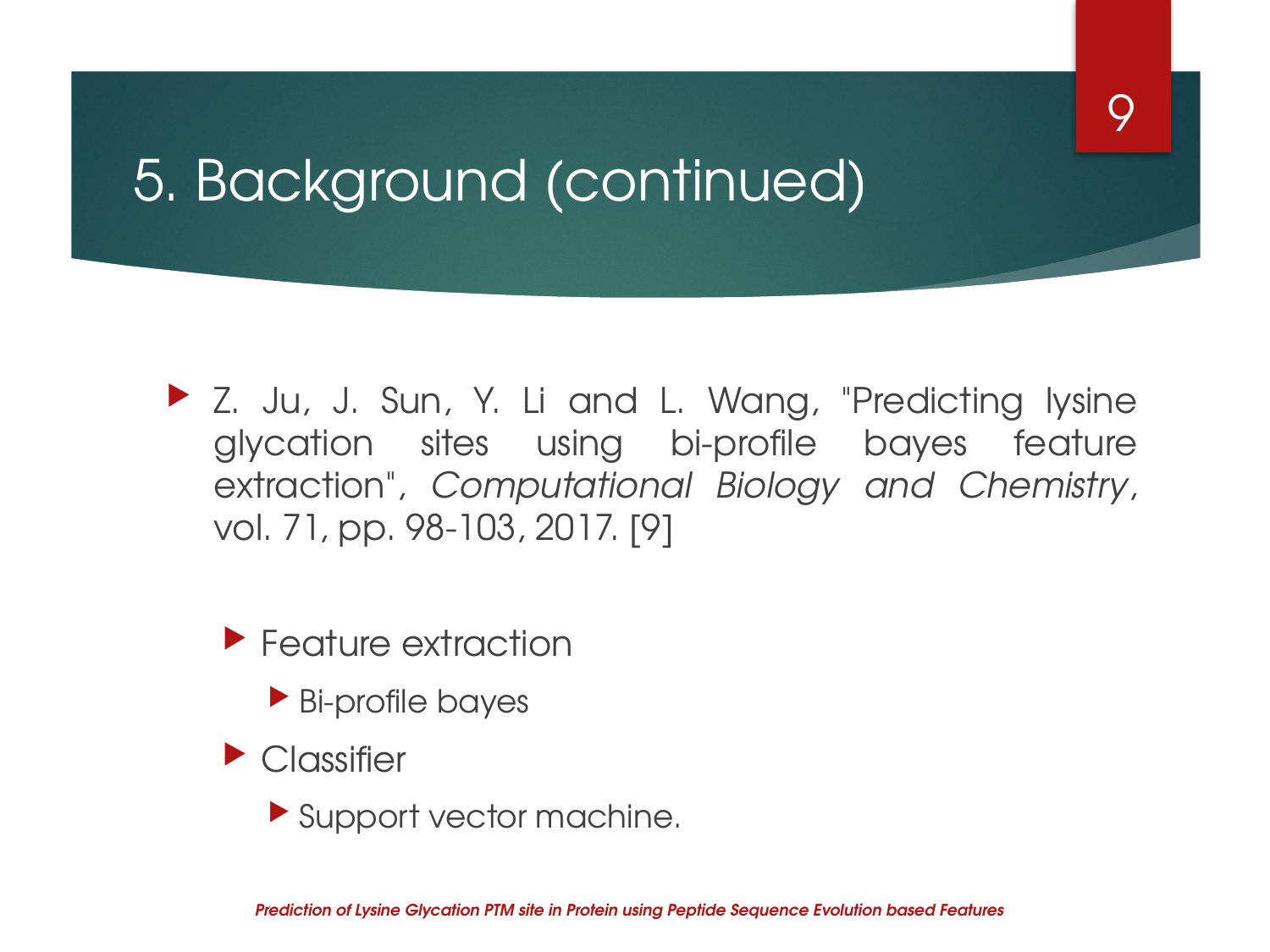

9
# 5. Background (continued)
Z. Ju, J. Sun, Y. Li and L. Wang, "Predicting lysine glycation sites using bi-profile bayes feature extraction", Computational Biology and Chemistry, vol. 71, pp. 98-103, 2017. [9]

Feature extraction
Bi-profile bayes
Classifier
Support vector machine.
Prediction of Lysine Glycation PTM site in Protein using Peptide Sequence Evolution based Features